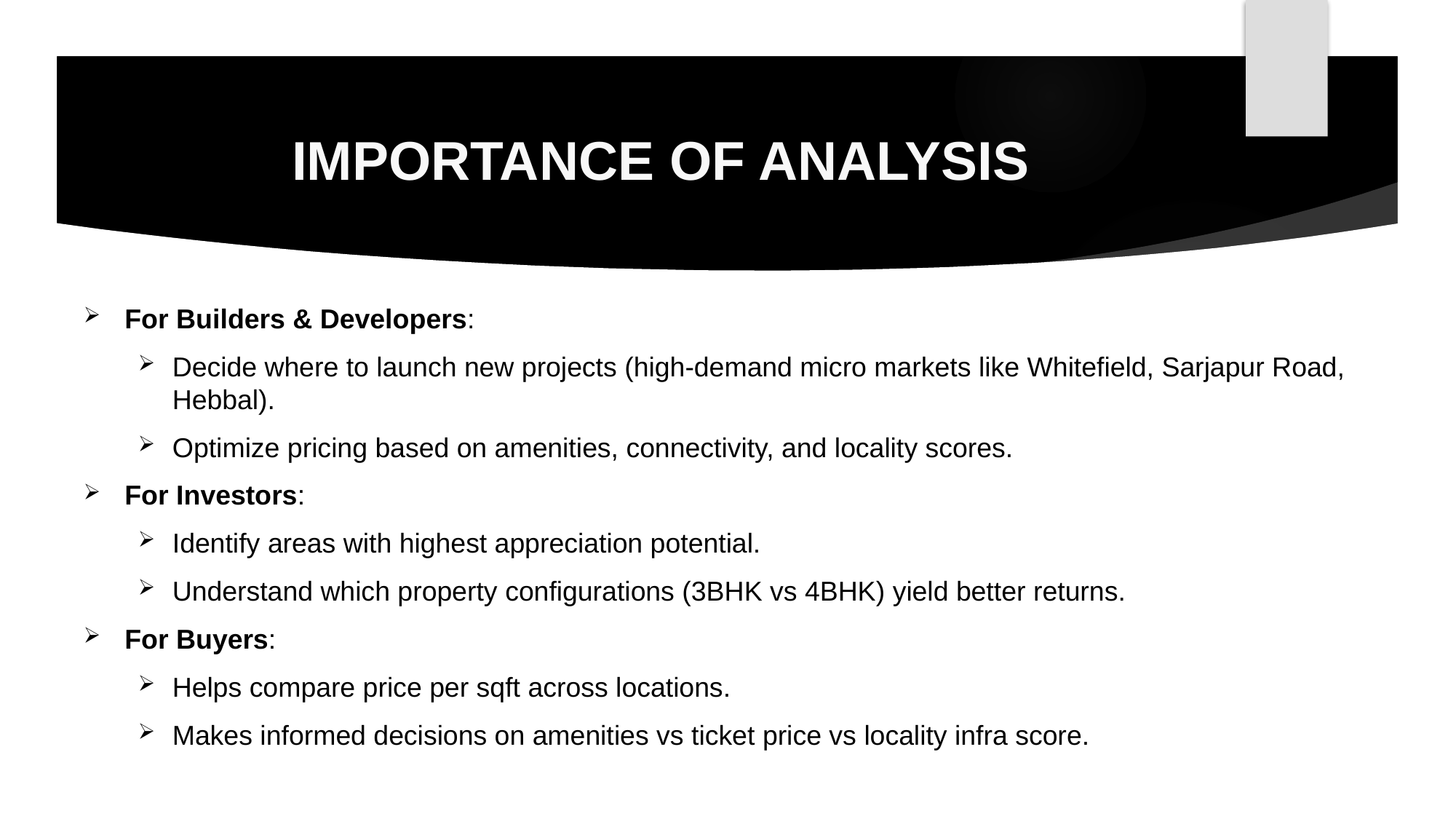

# IMPORTANCE OF ANALYSIS
For Builders & Developers:
Decide where to launch new projects (high-demand micro markets like Whitefield, Sarjapur Road, Hebbal).
Optimize pricing based on amenities, connectivity, and locality scores.
For Investors:
Identify areas with highest appreciation potential.
Understand which property configurations (3BHK vs 4BHK) yield better returns.
For Buyers:
Helps compare price per sqft across locations.
Makes informed decisions on amenities vs ticket price vs locality infra score.